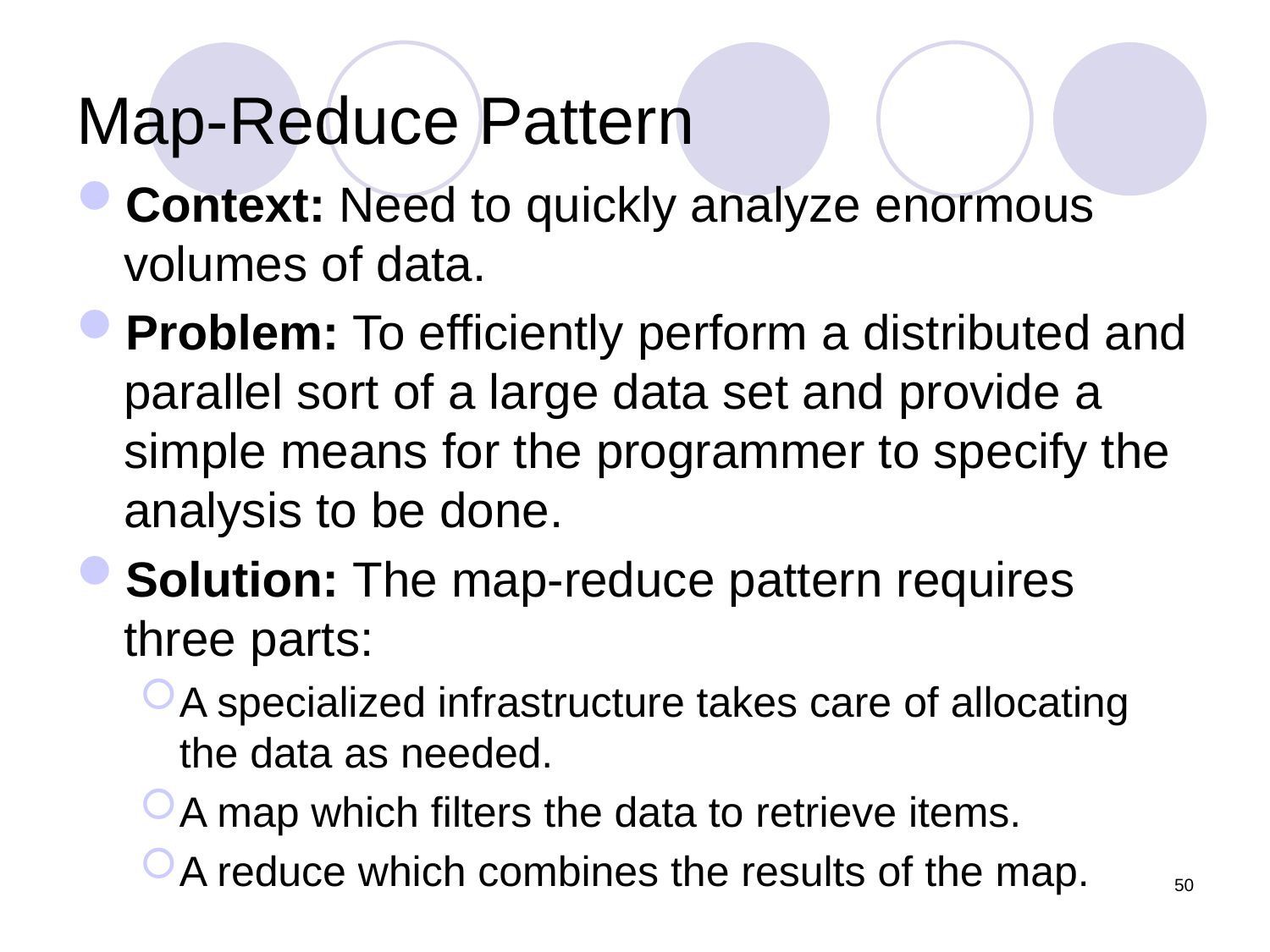

# Map-Reduce Pattern
Context: Need to quickly analyze enormous volumes of data.
Problem: To efficiently perform a distributed and parallel sort of a large data set and provide a simple means for the programmer to specify the analysis to be done.
Solution: The map-reduce pattern requires three parts:
A specialized infrastructure takes care of allocating the data as needed.
A map which filters the data to retrieve items.
A reduce which combines the results of the map.
50